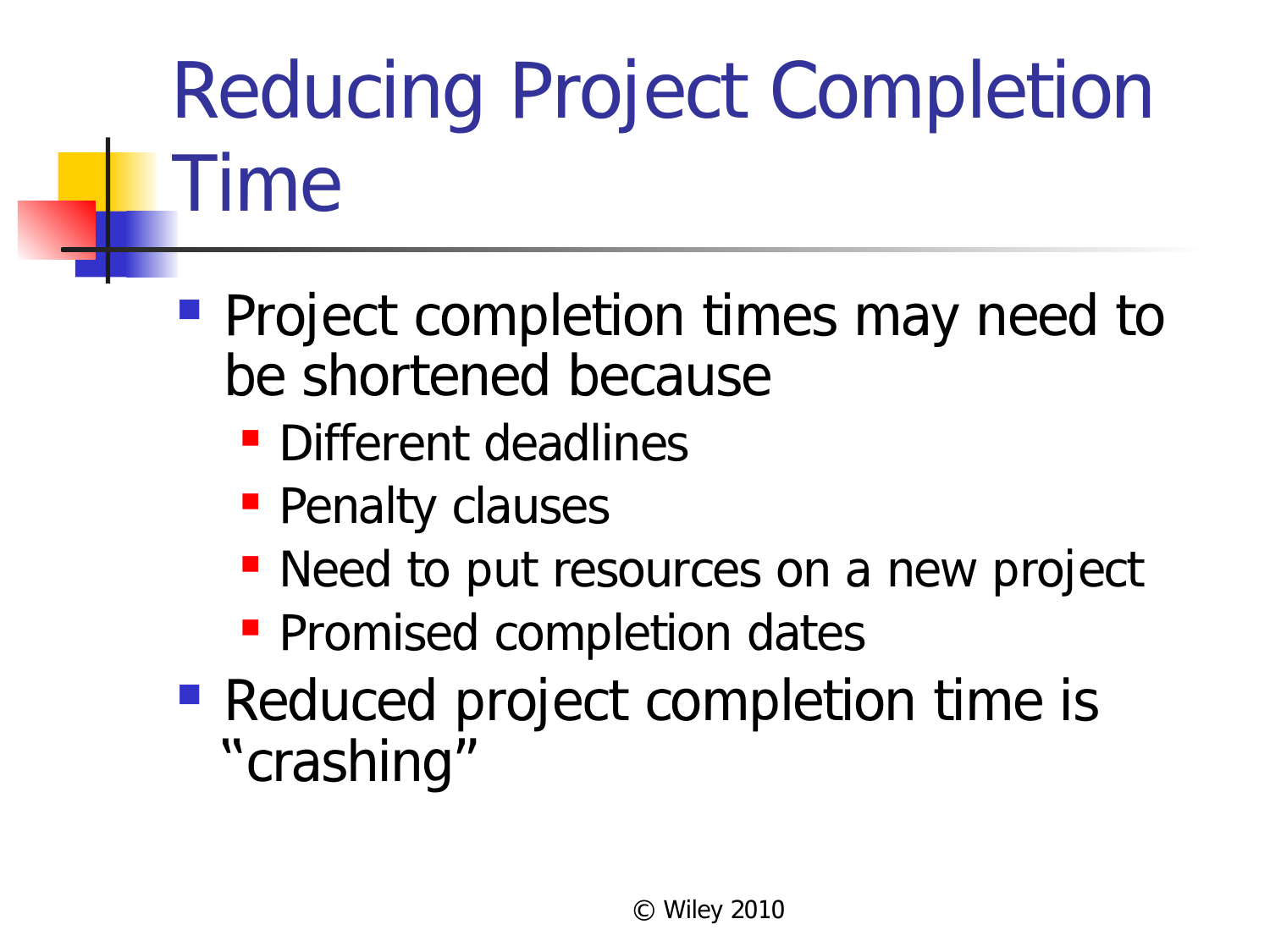

# Reducing Project Completion Time
Project completion times may need to be shortened because
Different deadlines
Penalty clauses
Need to put resources on a new project
Promised completion dates
Reduced project completion time is “crashing”
© Wiley 2010